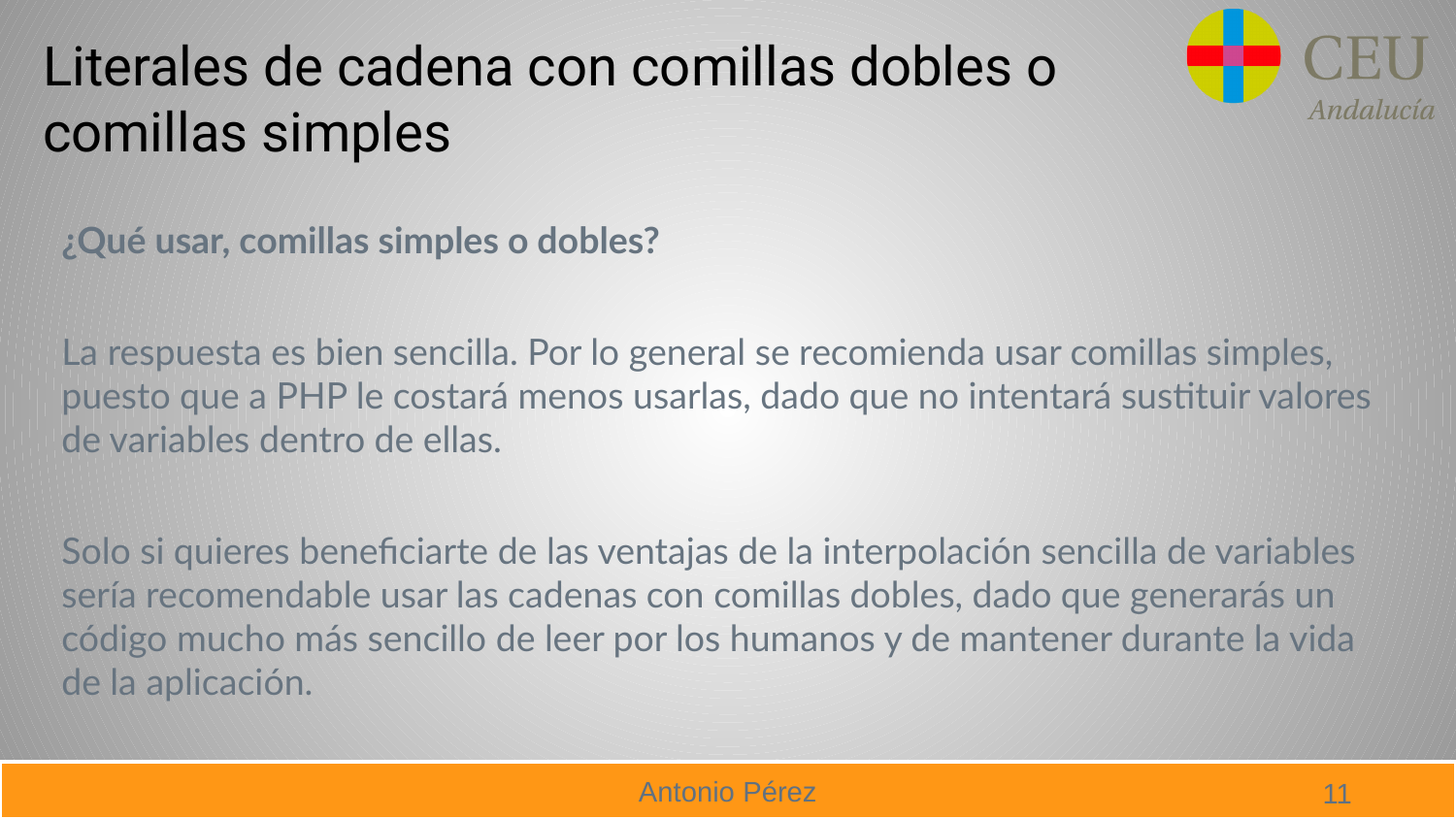

# Literales de cadena con comillas dobles o comillas simples
¿Qué usar, comillas simples o dobles?

La respuesta es bien sencilla. Por lo general se recomienda usar comillas simples, puesto que a PHP le costará menos usarlas, dado que no intentará sustituir valores de variables dentro de ellas.

Solo si quieres beneficiarte de las ventajas de la interpolación sencilla de variables sería recomendable usar las cadenas con comillas dobles, dado que generarás un código mucho más sencillo de leer por los humanos y de mantener durante la vida de la aplicación.
11